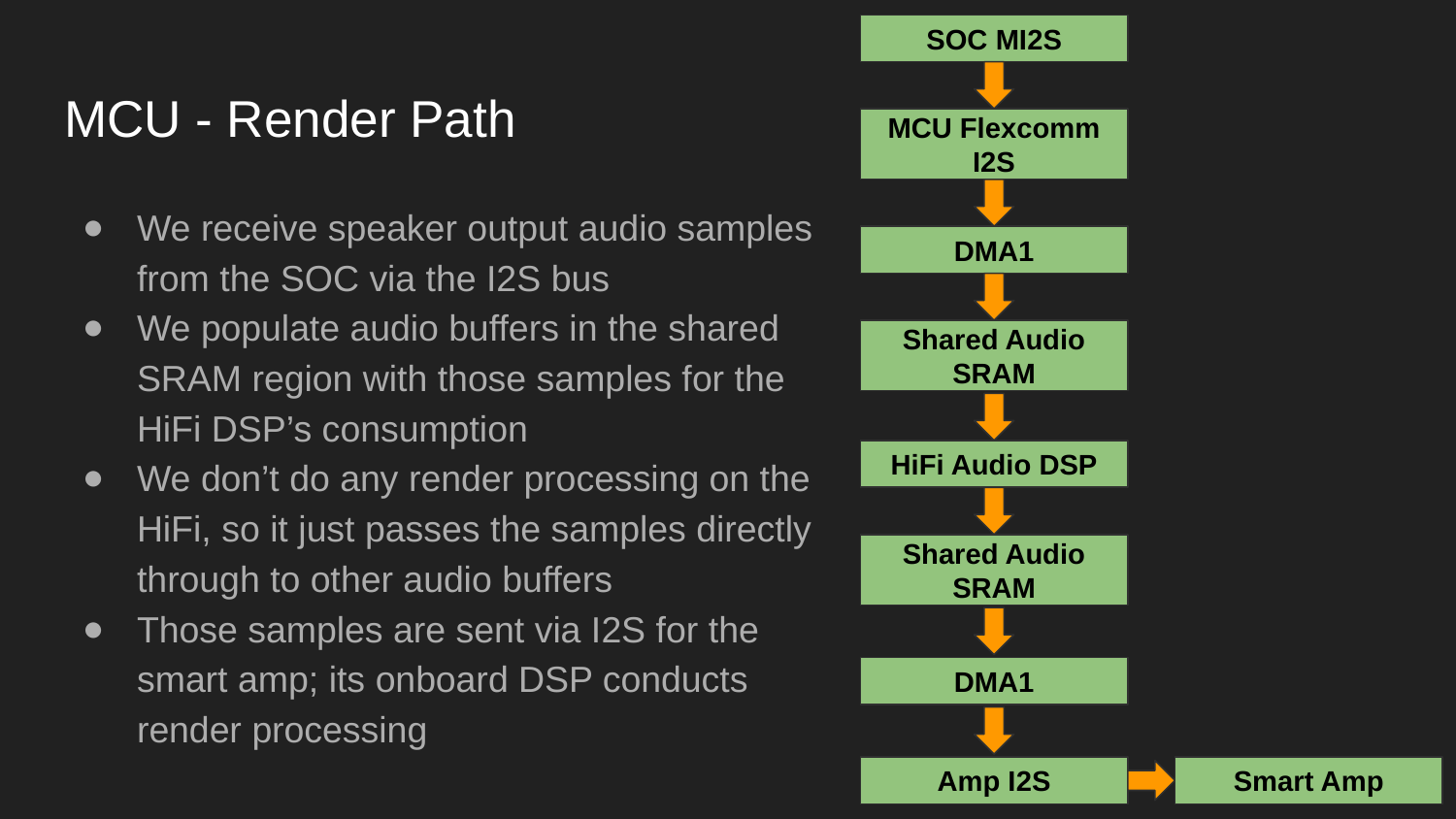

SOC MI2S

# MCU - Render Path
MCU Flexcomm I2S

We receive speaker output audio samples from the SOC via the I2S bus
We populate audio buffers in the shared SRAM region with those samples for the HiFi DSP’s consumption
We don’t do any render processing on the HiFi, so it just passes the samples directly through to other audio buffers
Those samples are sent via I2S for the smart amp; its onboard DSP conducts render processing
DMA1

Shared Audio SRAM

HiFi Audio DSP

Shared Audio SRAM

DMA1

Amp I2S

Smart Amp